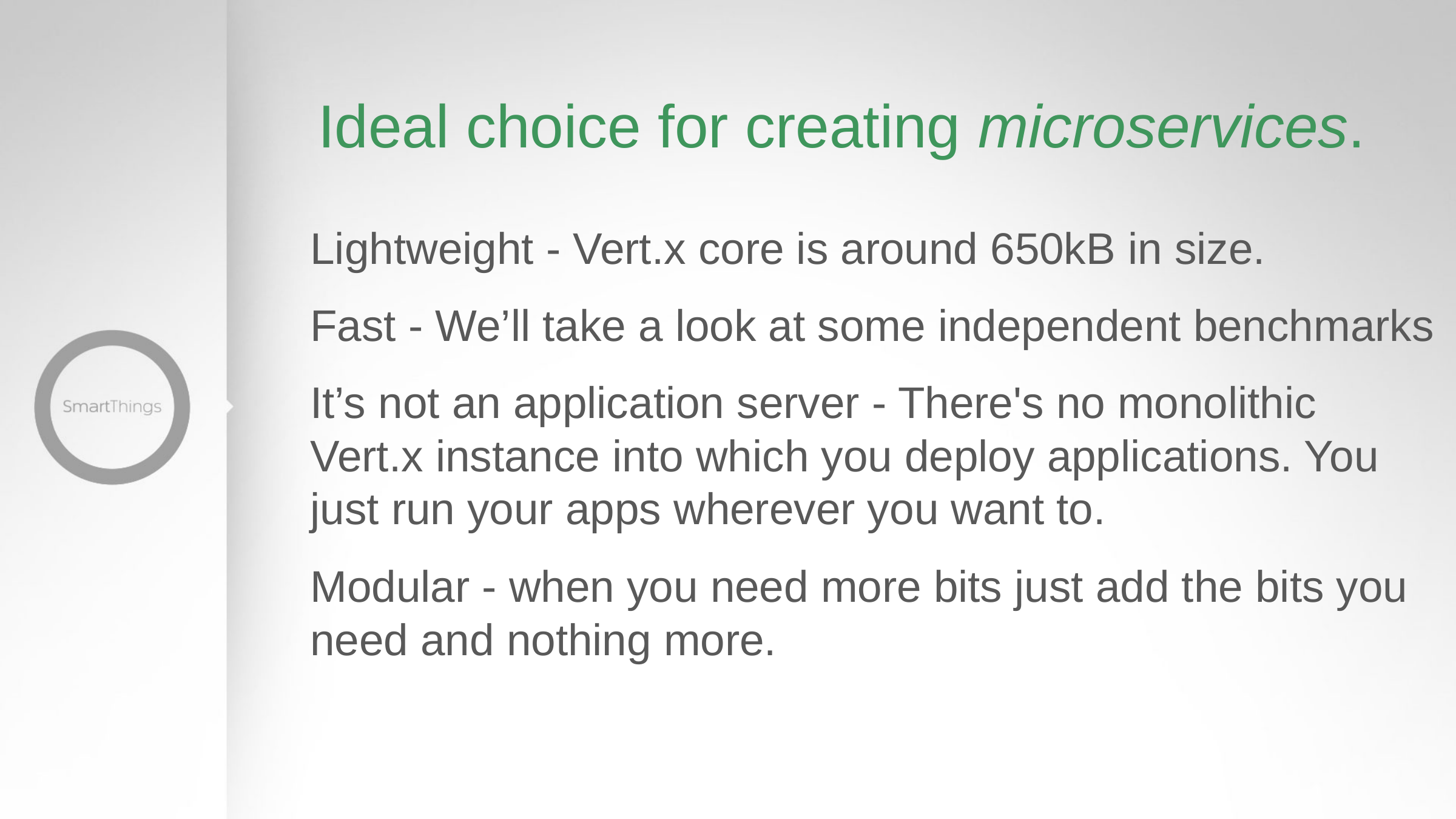

# Ideal choice for creating microservices.
Lightweight - Vert.x core is around 650kB in size.
Fast - We’ll take a look at some independent benchmarks
It’s not an application server - There's no monolithic Vert.x instance into which you deploy applications. You just run your apps wherever you want to.
Modular - when you need more bits just add the bits you need and nothing more.